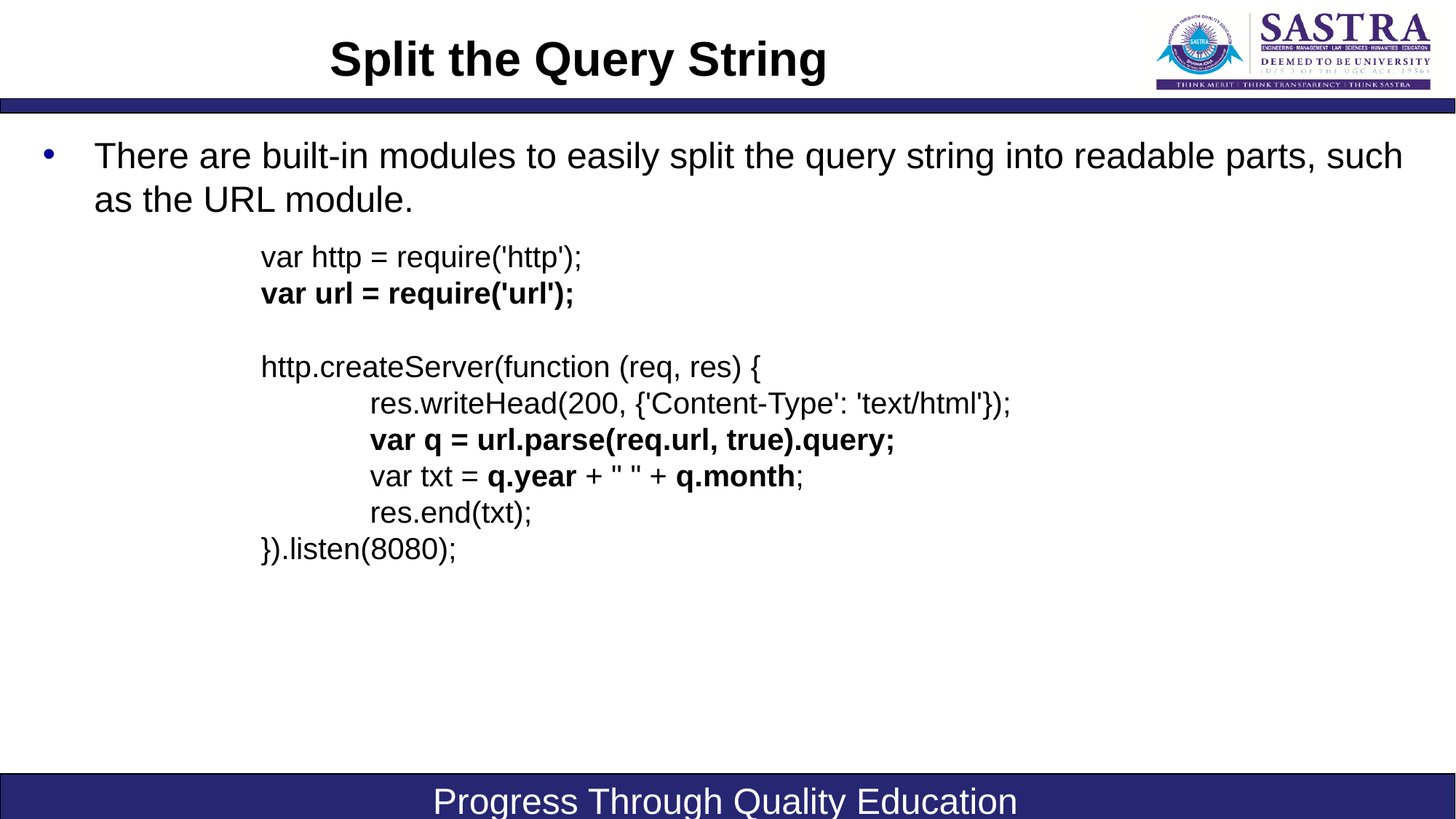

# Split the Query String
There are built-in modules to easily split the query string into readable parts, such as the URL module.
var http = require('http');
var url = require('url');
http.createServer(function (req, res) {
  	res.writeHead(200, {'Content-Type': 'text/html'});
  	var q = url.parse(req.url, true).query;
  	var txt = q.year + " " + q.month;
  	res.end(txt);
}).listen(8080);